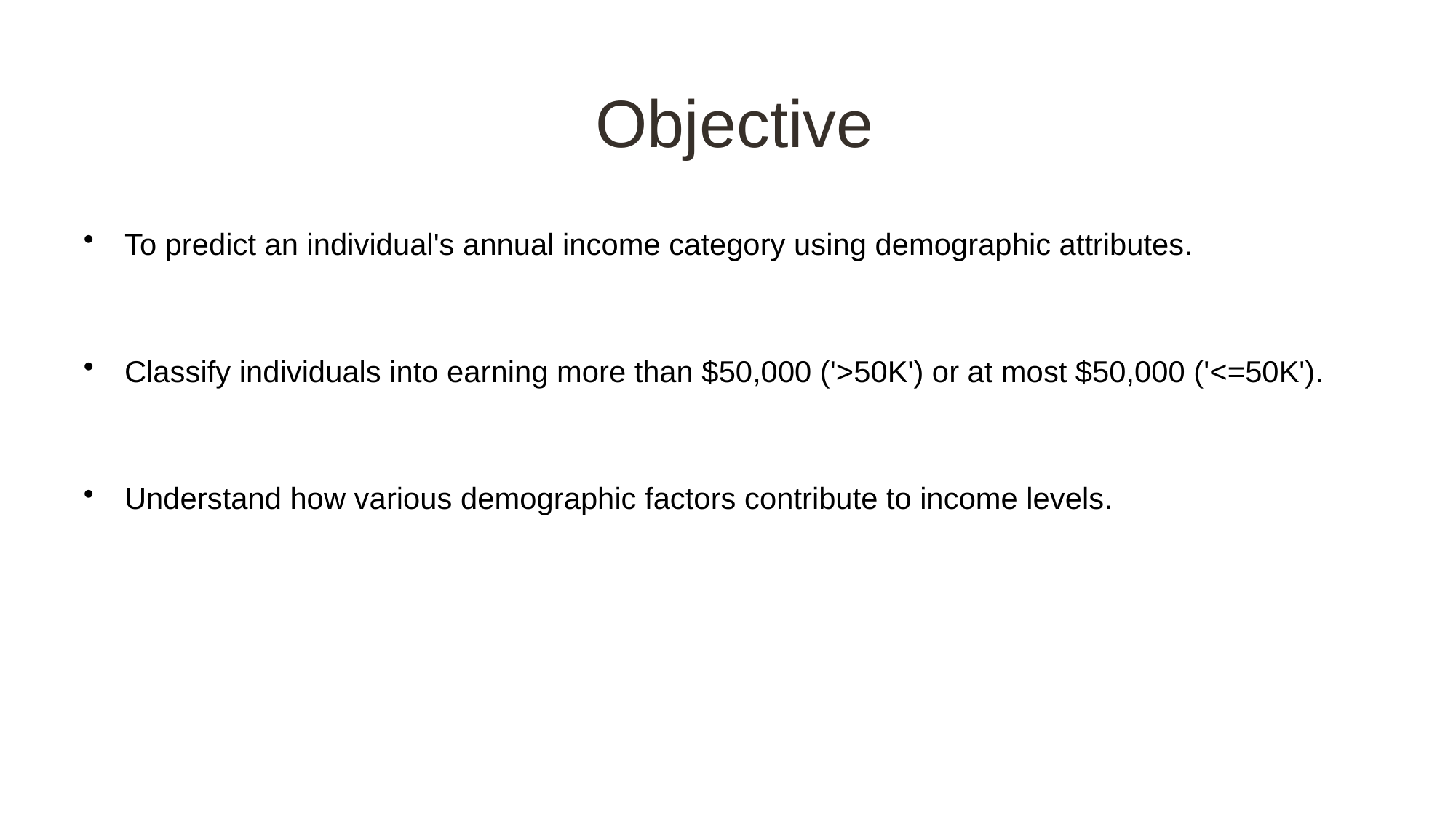

# Objective
To predict an individual's annual income category using demographic attributes.

Classify individuals into earning more than $50,000 ('>50K') or at most $50,000 ('<=50K').

Understand how various demographic factors contribute to income levels.